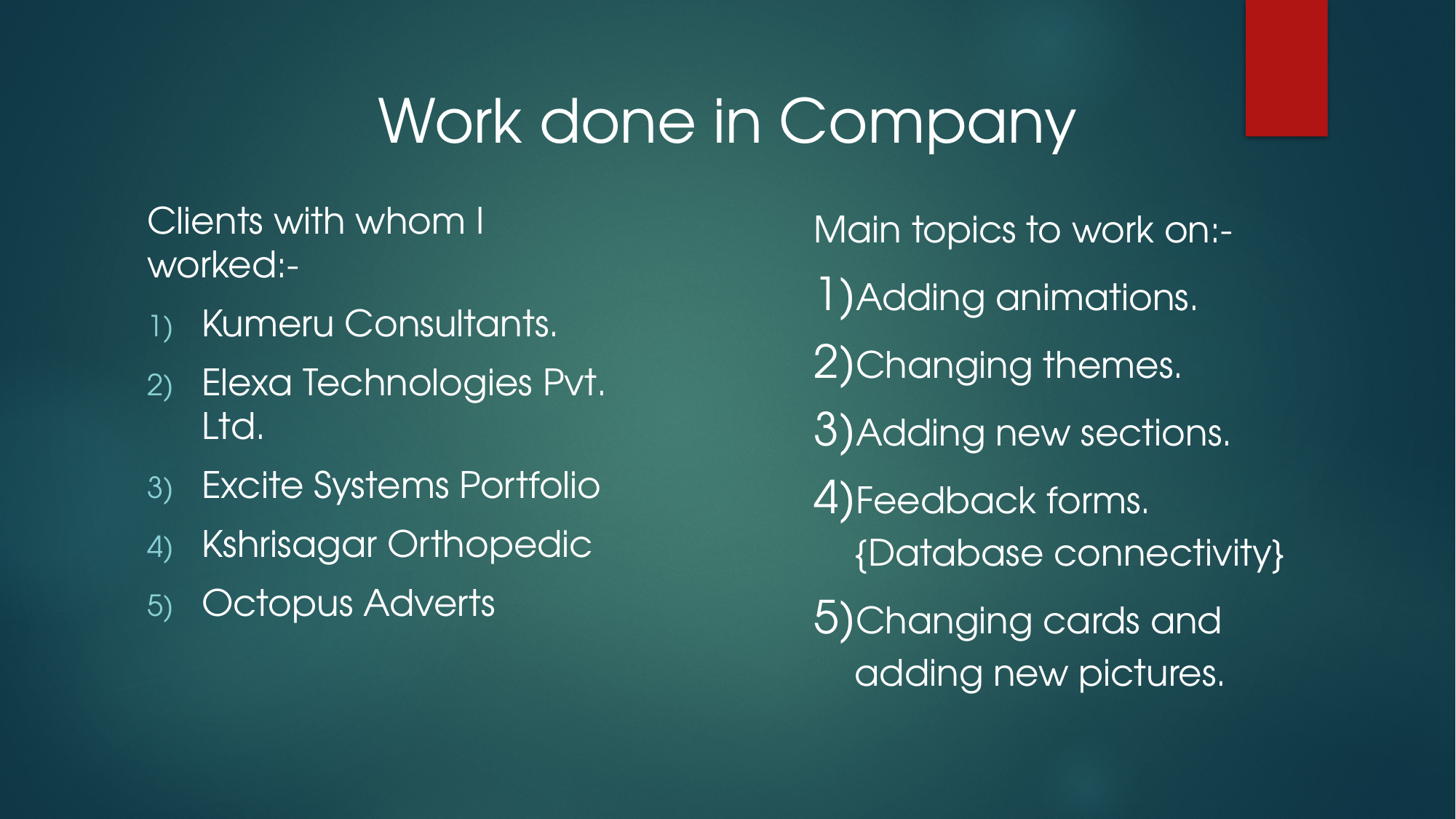

# Work done in Company
Clients with whom I worked:-
Kumeru Consultants.
Elexa Technologies Pvt. Ltd.
Excite Systems Portfolio
Kshrisagar Orthopedic
Octopus Adverts
Main topics to work on:-
Adding animations.
Changing themes.
Adding new sections.
Feedback forms. {Database connectivity}
Changing cards and adding new pictures.